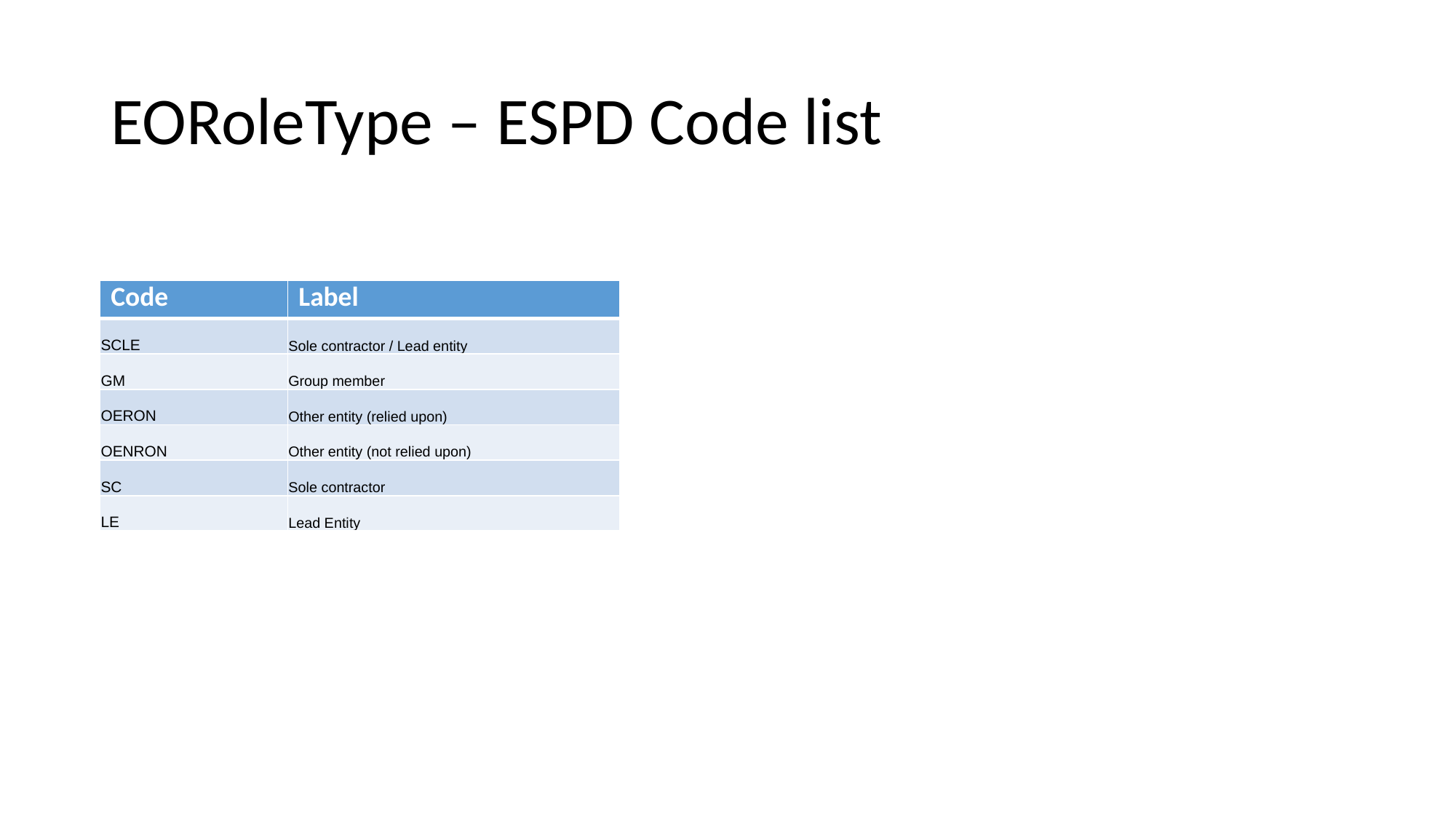

# EORoleType – ESPD Code list
| Code | Label |
| --- | --- |
| SCLE | Sole contractor / Lead entity |
| GM | Group member |
| OERON | Other entity (relied upon) |
| OENRON | Other entity (not relied upon) |
| SC | Sole contractor |
| LE | Lead Entity |